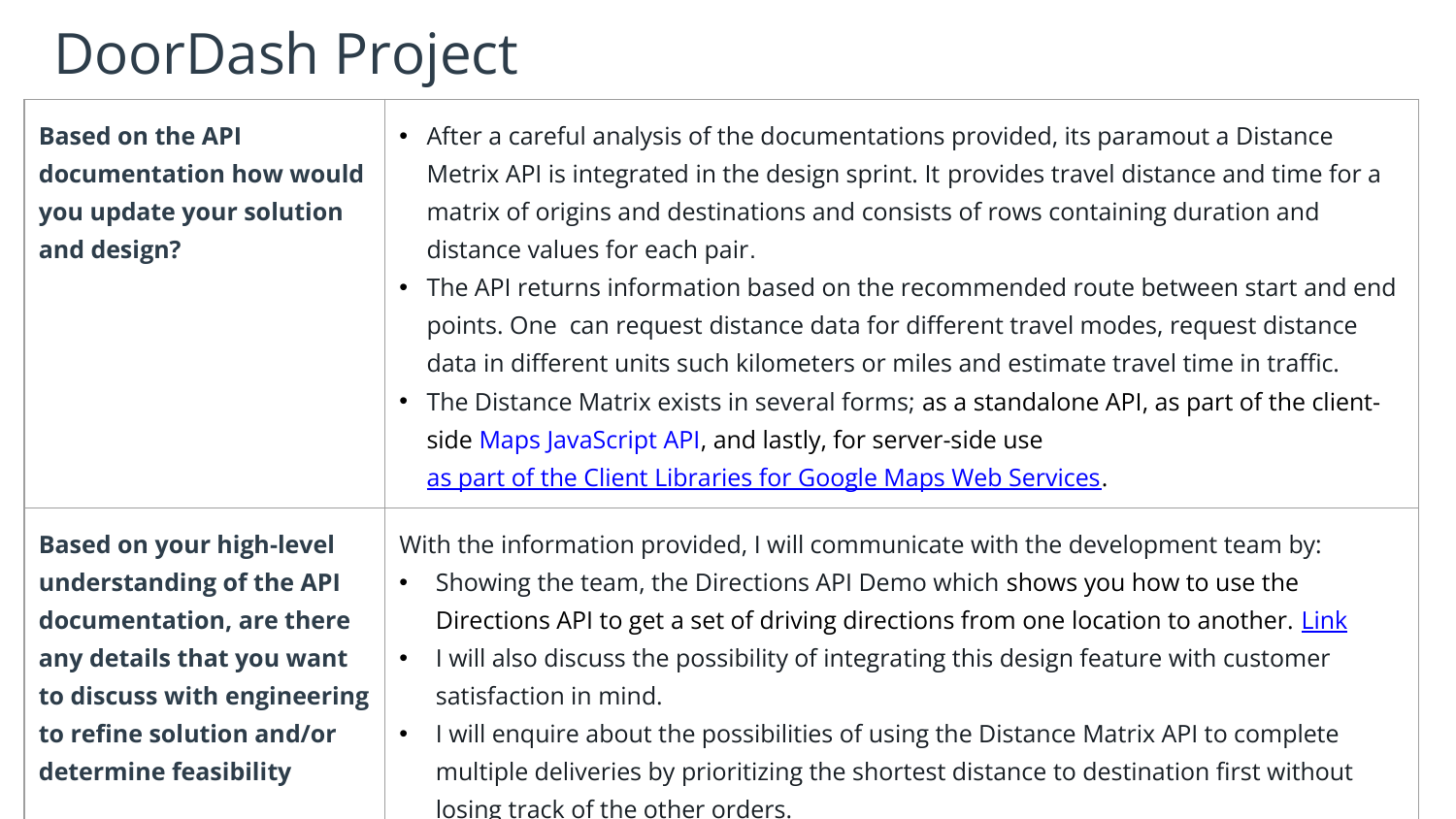

# DoorDash Project
| Based on the API documentation how would you update your solution and design? | After a careful analysis of the documentations provided, its paramout a Distance Metrix API is integrated in the design sprint. It provides travel distance and time for a matrix of origins and destinations and consists of rows containing duration and distance values for each pair. The API returns information based on the recommended route between start and end points. One can request distance data for different travel modes, request distance data in different units such kilometers or miles and estimate travel time in traffic. The Distance Matrix exists in several forms; as a standalone API, as part of the client-side Maps JavaScript API, and lastly, for server-side use as part of the Client Libraries for Google Maps Web Services. |
| --- | --- |
| Based on your high-level understanding of the API documentation, are there any details that you want to discuss with engineering to refine solution and/or determine feasibility | With the information provided, I will communicate with the development team by: Showing the team, the Directions API Demo which shows you how to use the Directions API to get a set of driving directions from one location to another. Link I will also discuss the possibility of integrating this design feature with customer satisfaction in mind. I will enquire about the possibilities of using the Distance Matrix API to complete multiple deliveries by prioritizing the shortest distance to destination first without losing track of the other orders. |